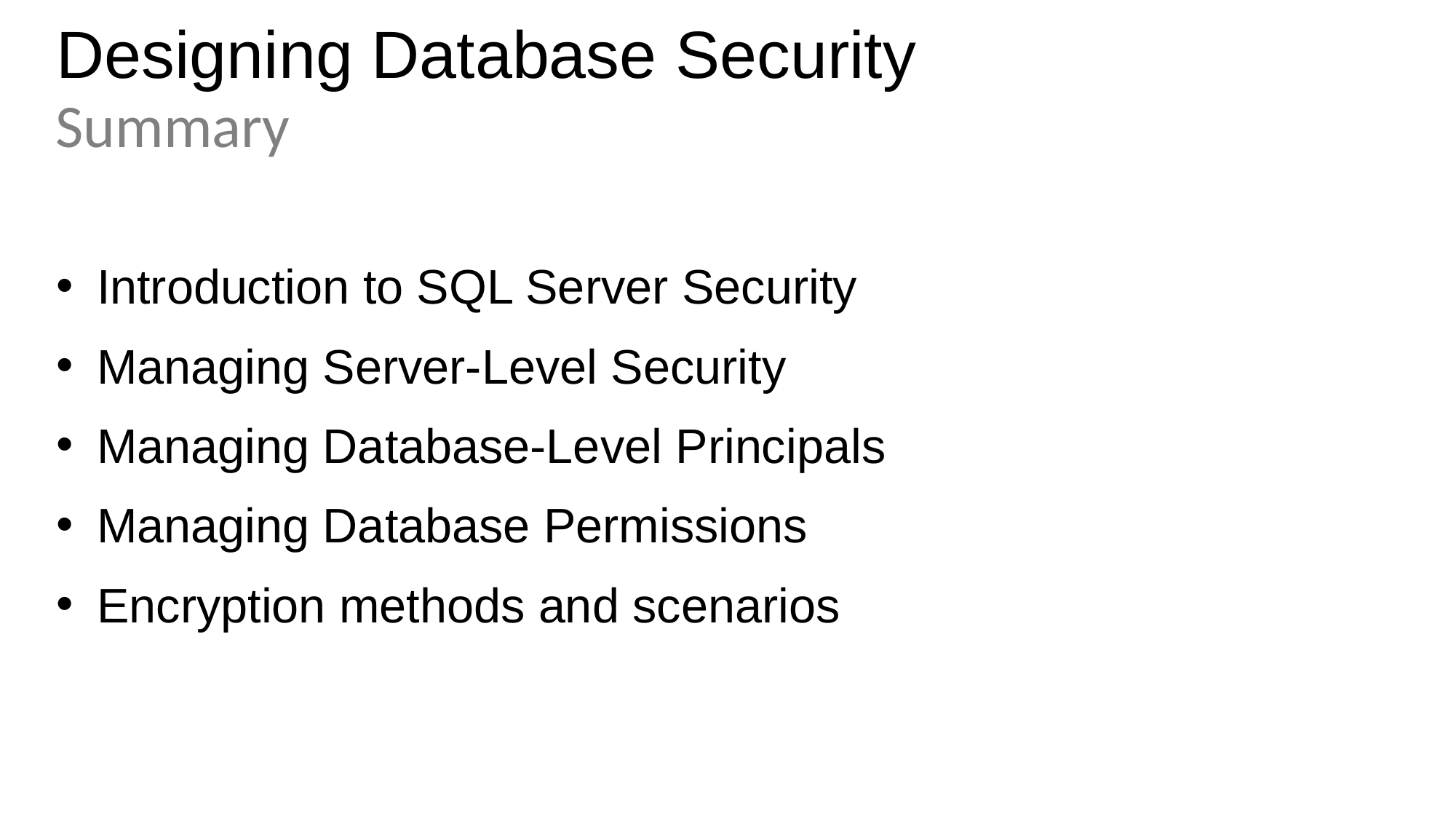

# Designing Database Security
Summary
Introduction to SQL Server Security
Managing Server-Level Security
Managing Database-Level Principals
Managing Database Permissions
Encryption methods and scenarios